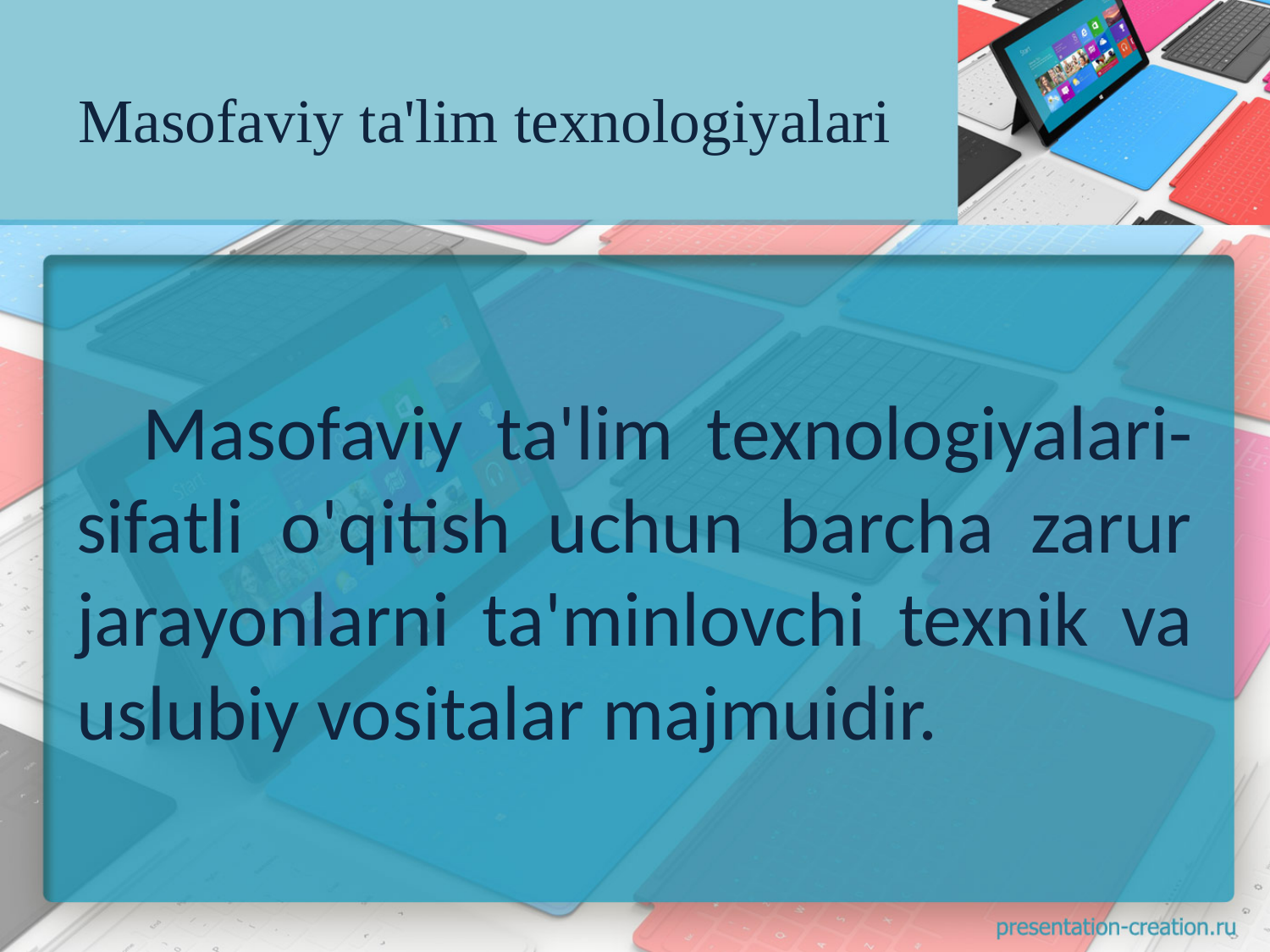

# Masofaviy ta'lim texnologiyalari

  Masofaviy ta'lim texnologiyalari-sifatli o'qitish uchun barcha zarur jarayonlarni ta'minlovchi texnik va uslubiy vositalar majmuidir.